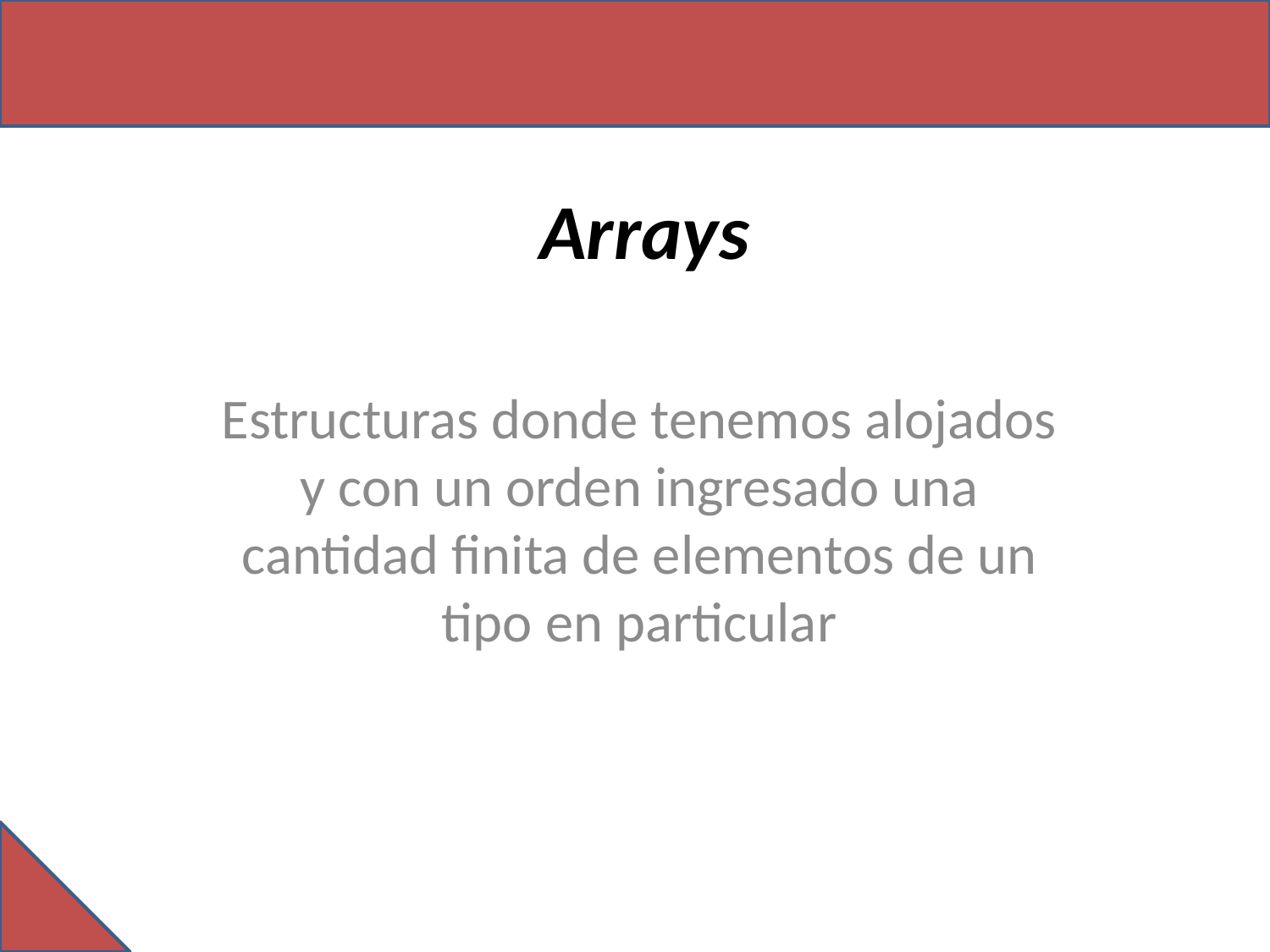

# Arrays
Estructuras donde tenemos alojados y con un orden ingresado una cantidad finita de elementos de un tipo en particular